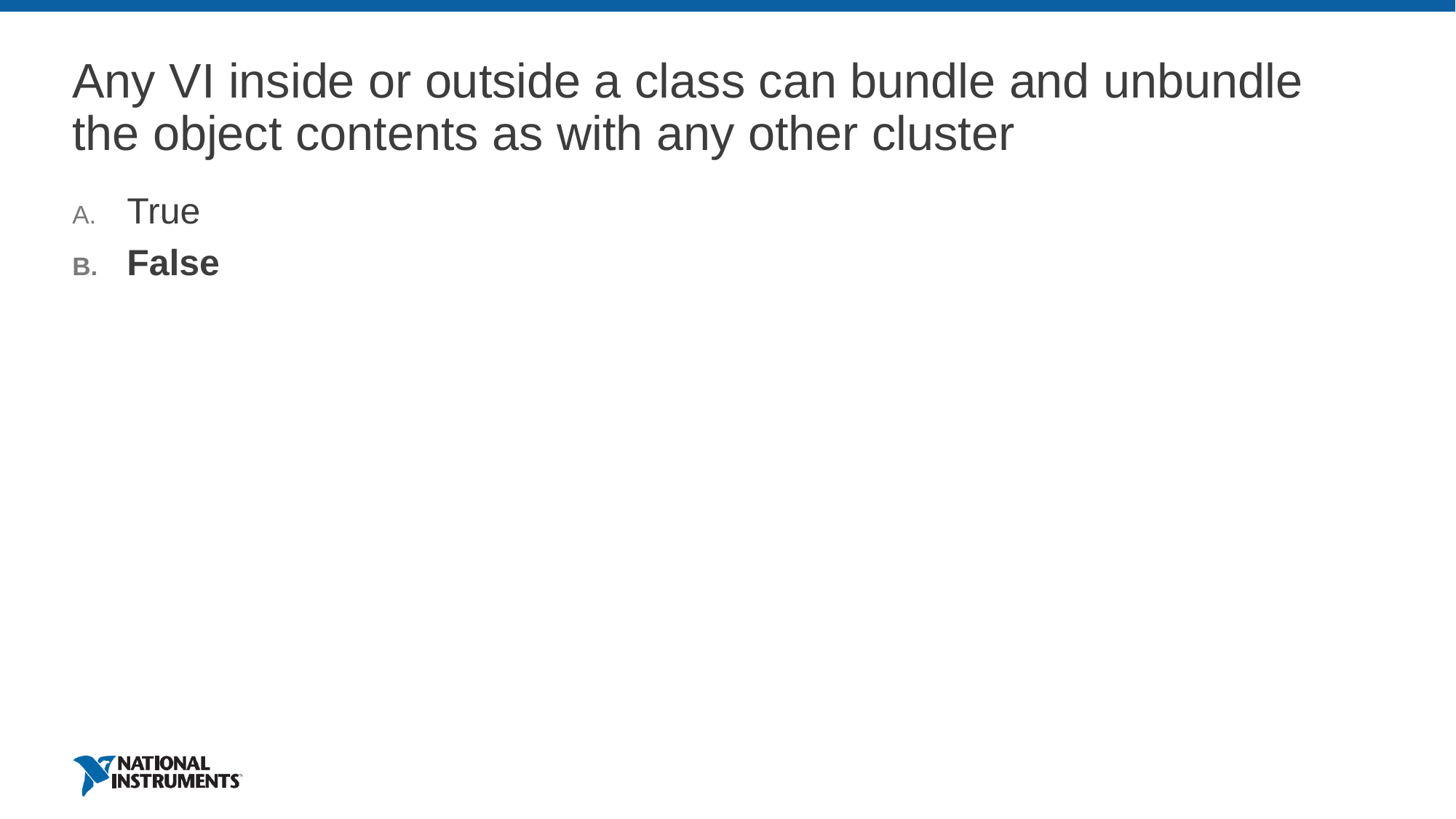

# Any VI inside or outside a class can bundle and unbundle the object contents as with any other cluster
True
False